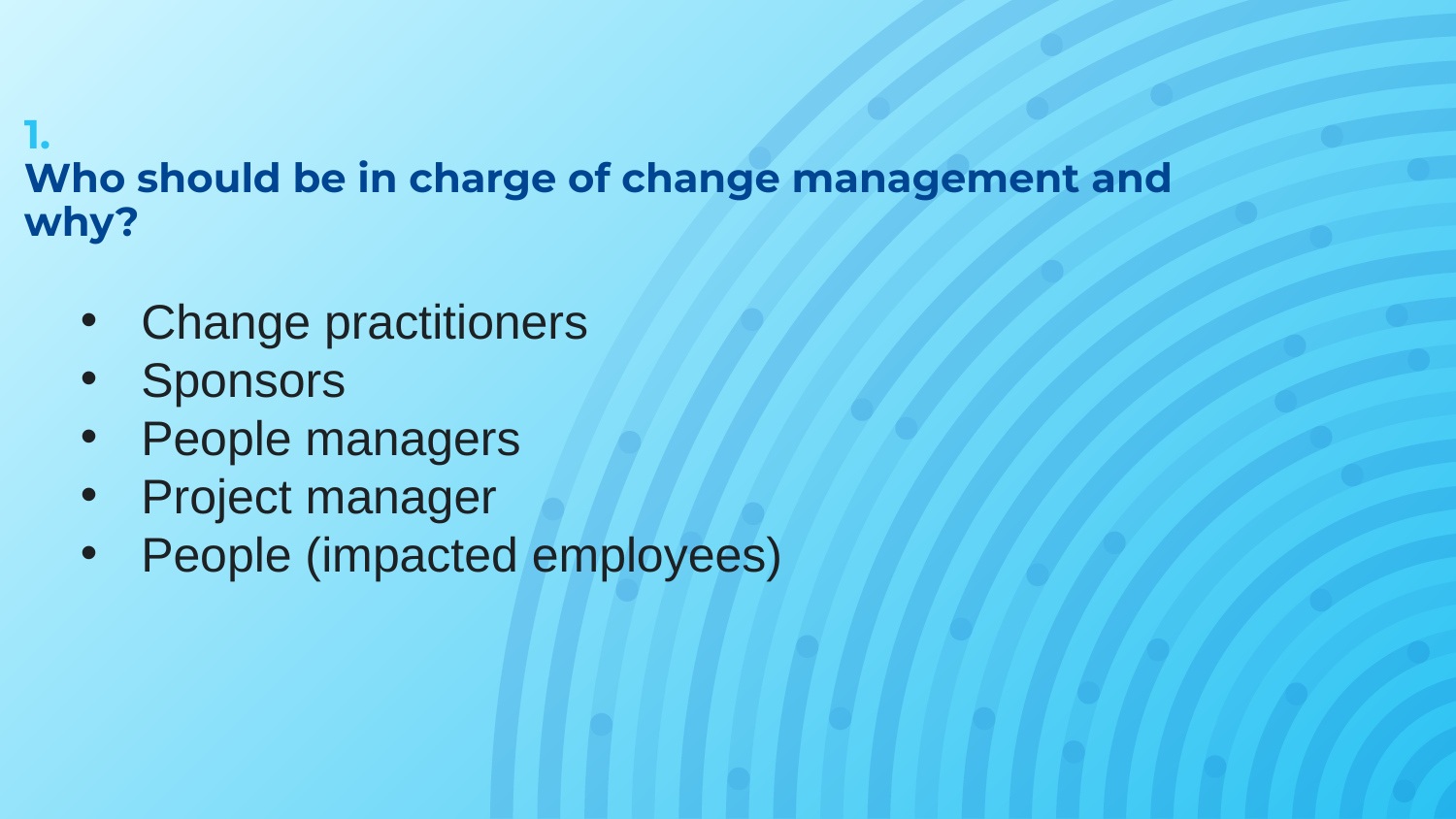

# 1.
Who should be in charge of change management and why?
Change practitioners
Sponsors
People managers
Project manager
People (impacted employees)